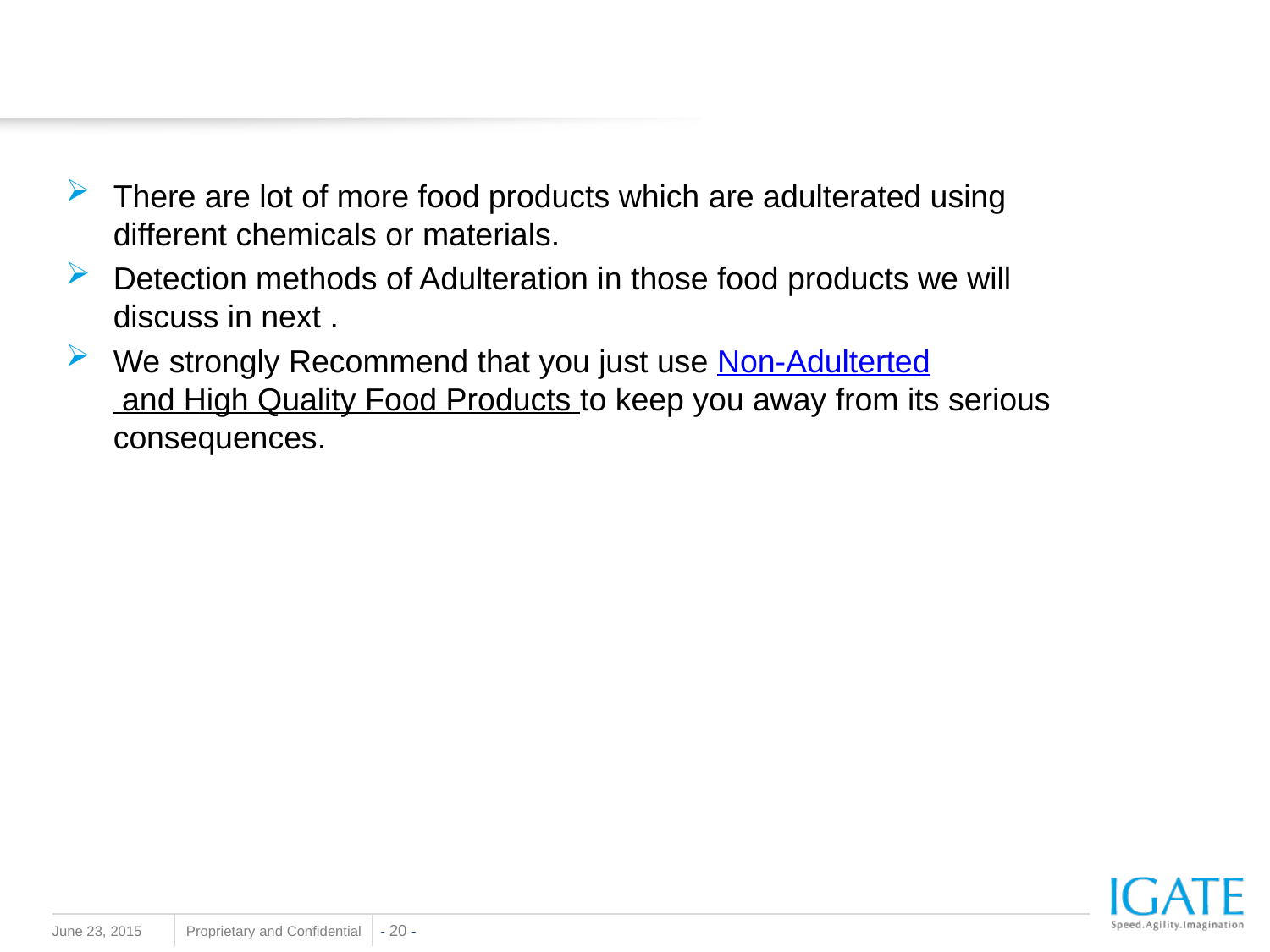

#
There are lot of more food products which are adulterated using different chemicals or materials.
Detection methods of Adulteration in those food products we will discuss in next .
We strongly Recommend that you just use Non-Adulterted and High Quality Food Products to keep you away from its serious consequences.